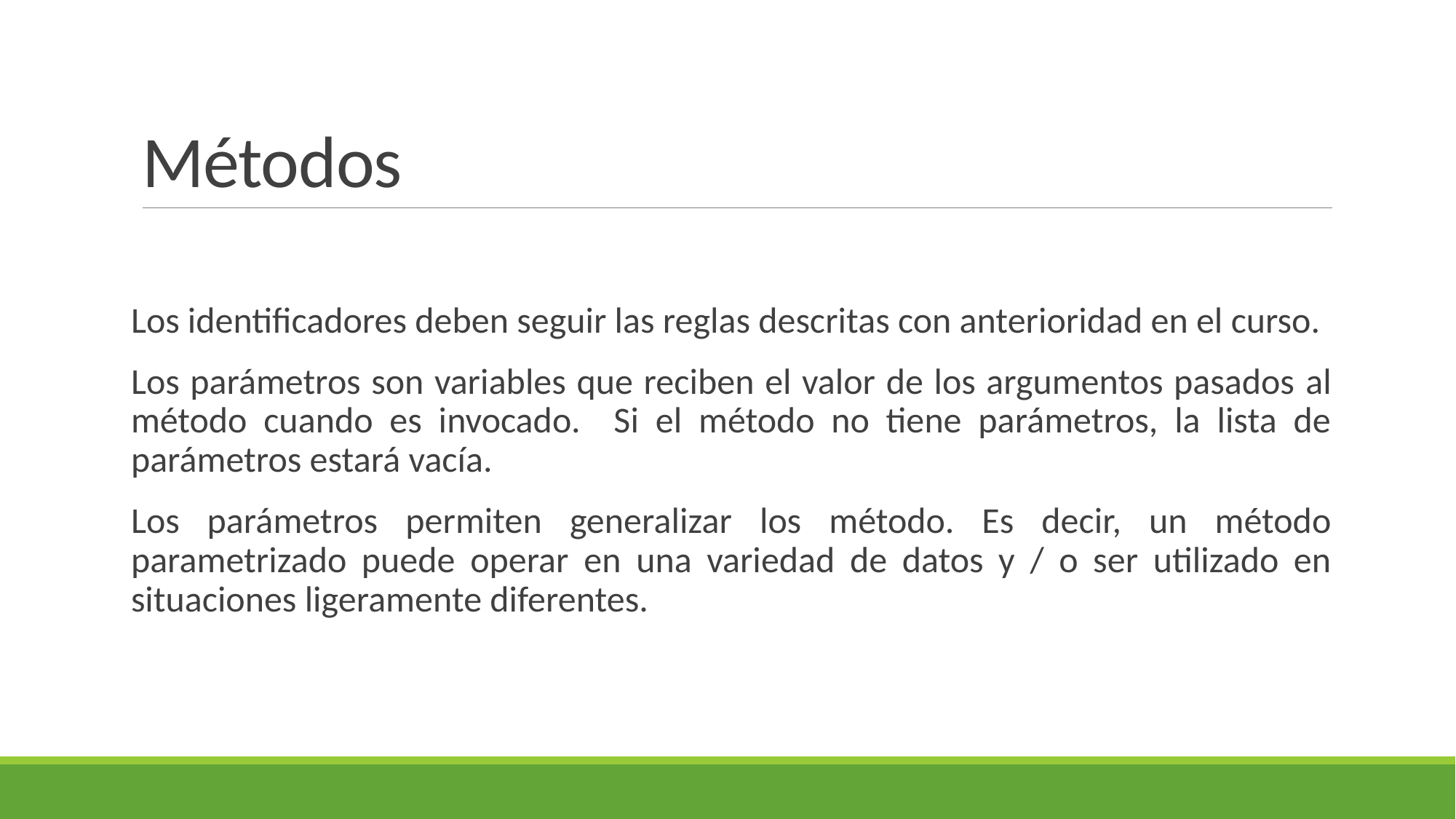

# Métodos
Los identificadores deben seguir las reglas descritas con anterioridad en el curso.
Los parámetros son variables que reciben el valor de los argumentos pasados ​​al método cuando es invocado.  Si el método no tiene parámetros, la lista de parámetros estará vacía.
Los parámetros permiten generalizar los método. Es decir, un método parametrizado puede operar en una variedad de datos y / o ser utilizado en situaciones ligeramente diferentes.